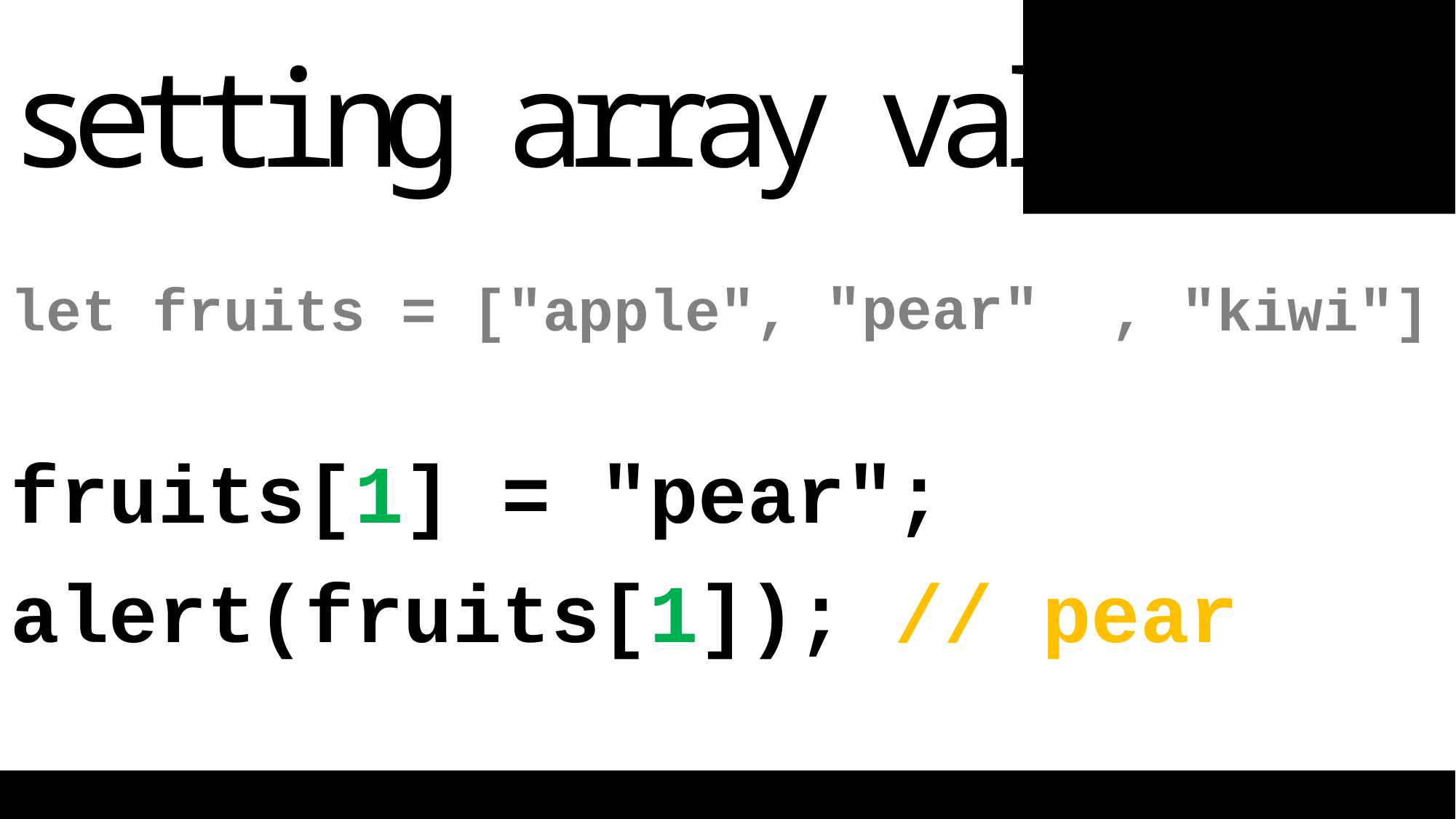

setting array values

"pear"
let fruits = ["apple", "banana", "kiwi"]

fruits[1] = "pear";
alert(fruits[1]); // pear